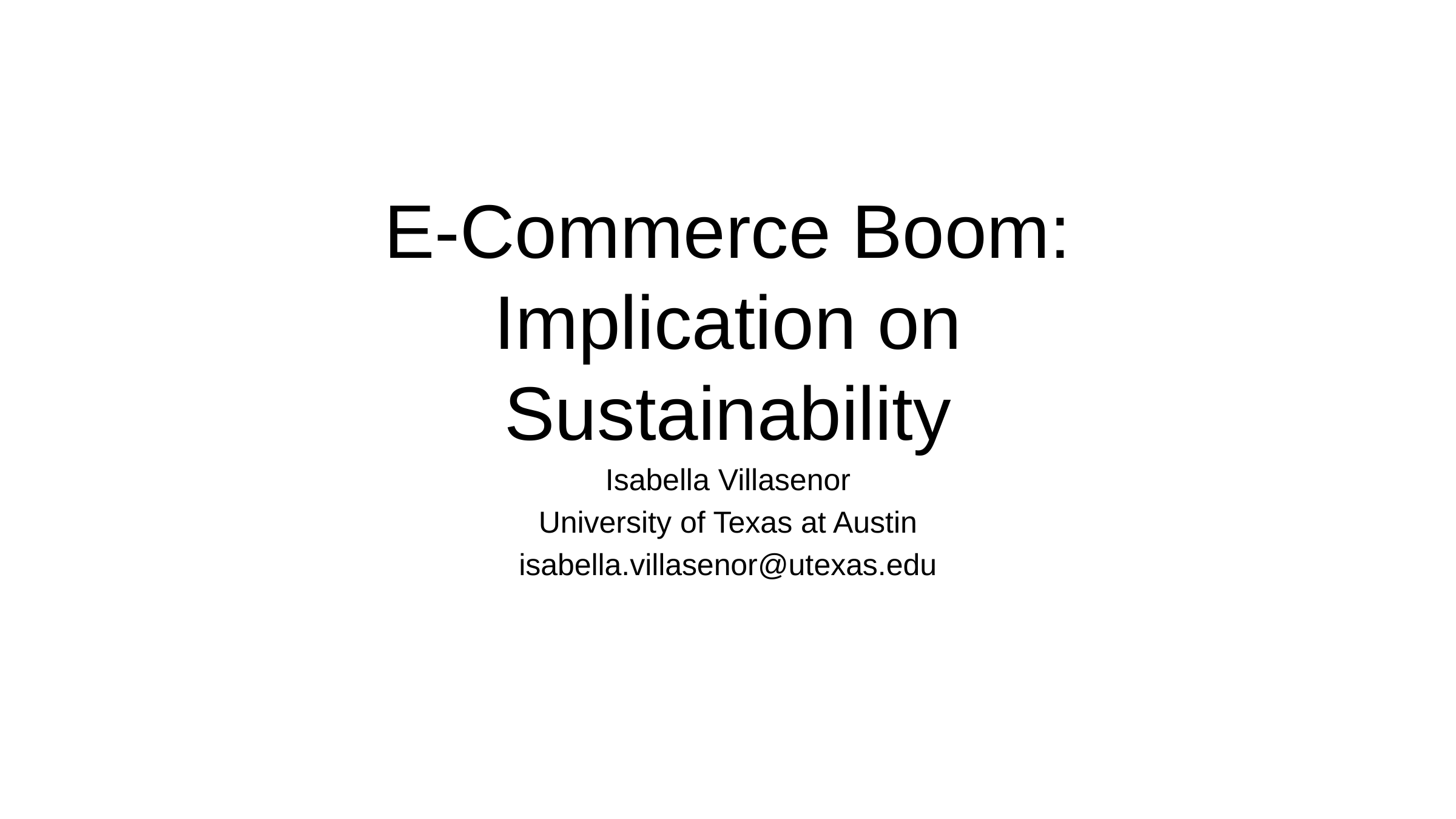

# E-Commerce Boom: Implication on Sustainability
Isabella Villasenor
University of Texas at Austin
isabella.villasenor@utexas.edu